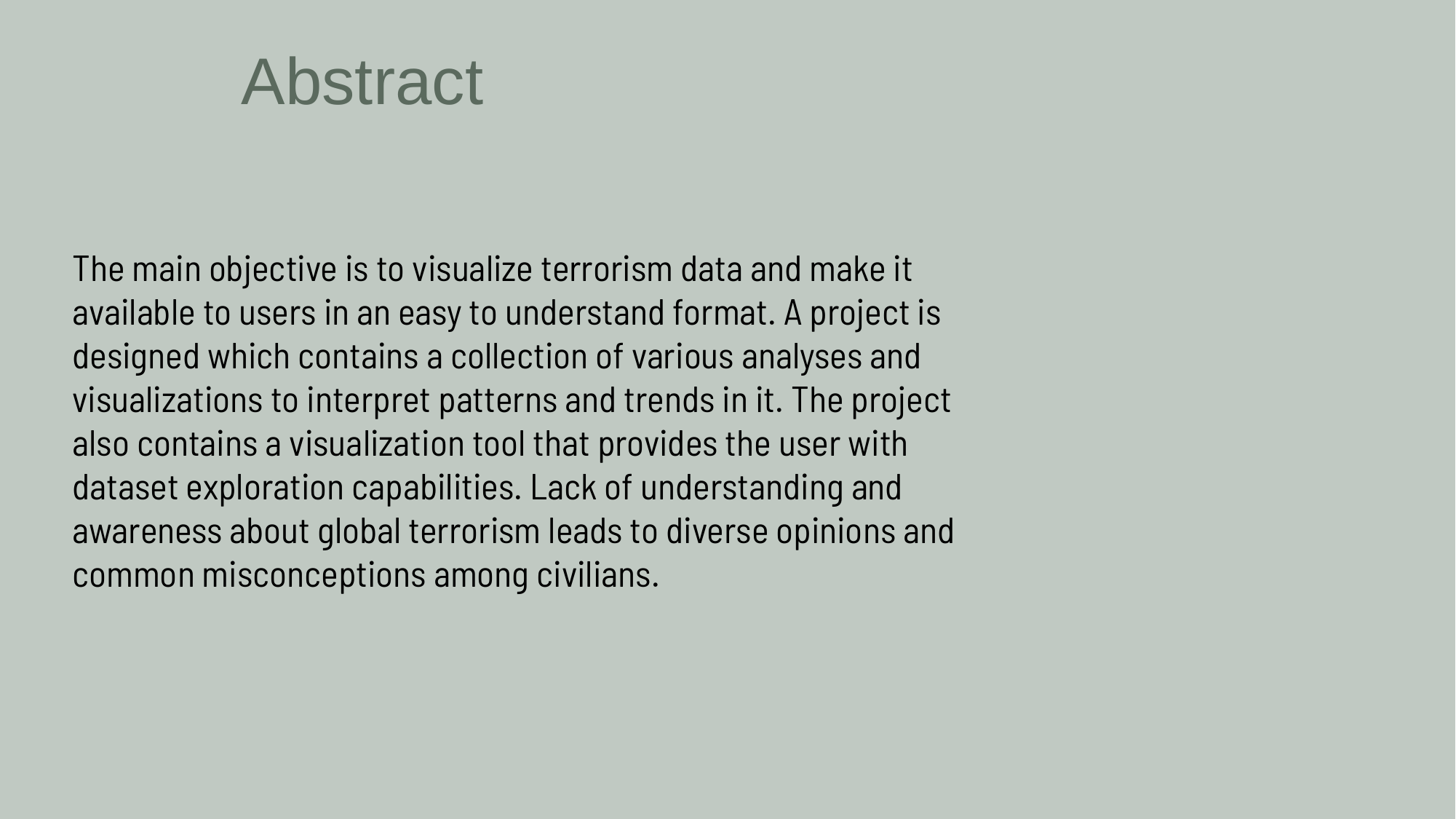

# Abstract
The main objective is to visualize terrorism data and make it available to users in an easy to understand format. A project is designed which contains a collection of various analyses and visualizations to interpret patterns and trends in it. The project also contains a visualization tool that provides the user with dataset exploration capabilities. Lack of understanding and awareness about global terrorism leads to diverse opinions and common misconceptions among civilians.